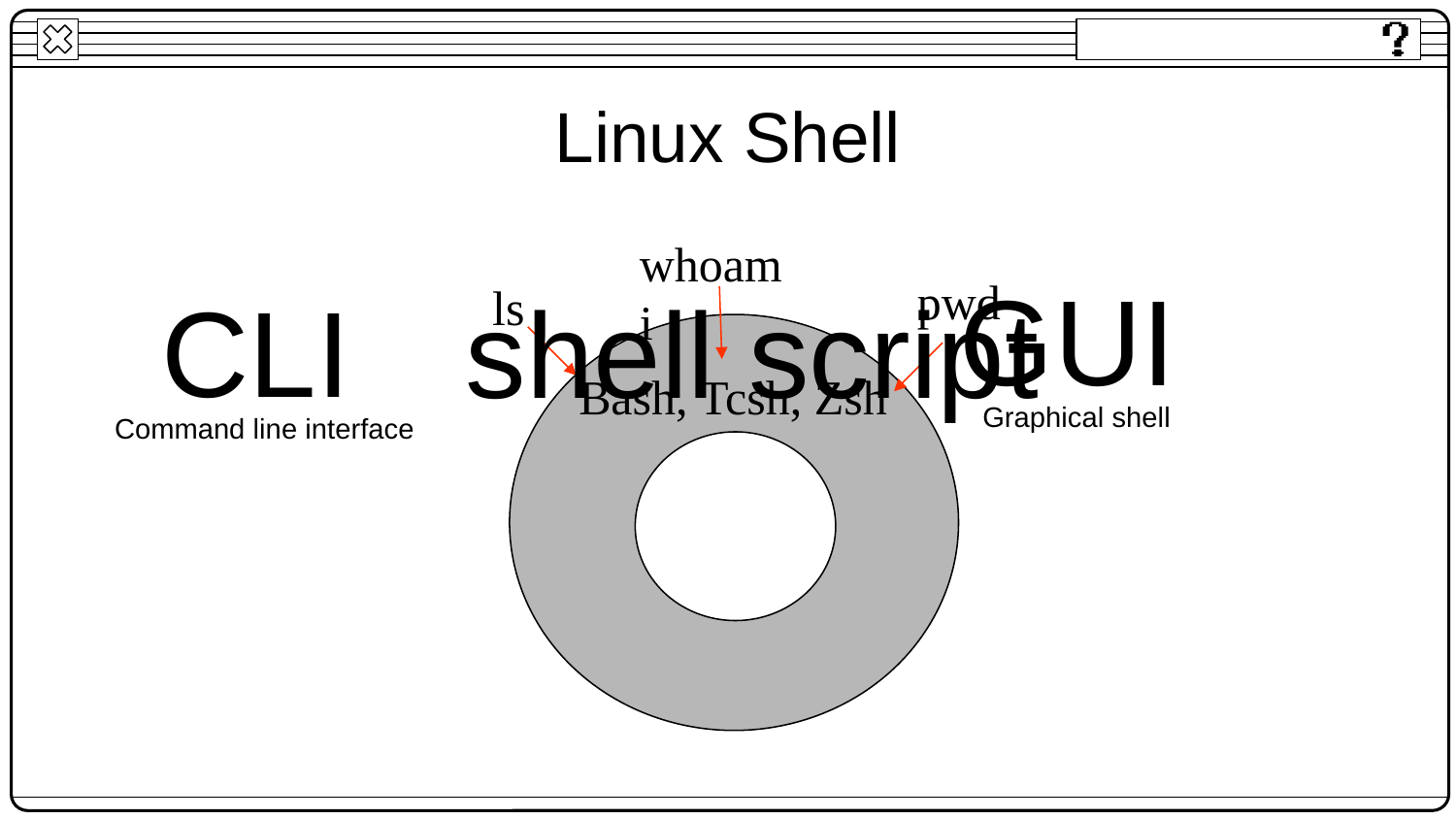

# Linux Shell
whoami
pwd
ls

Kernel
Bash, Tcsh, Zsh
GUI
CLI
shell script
Graphical shell
Command line interface